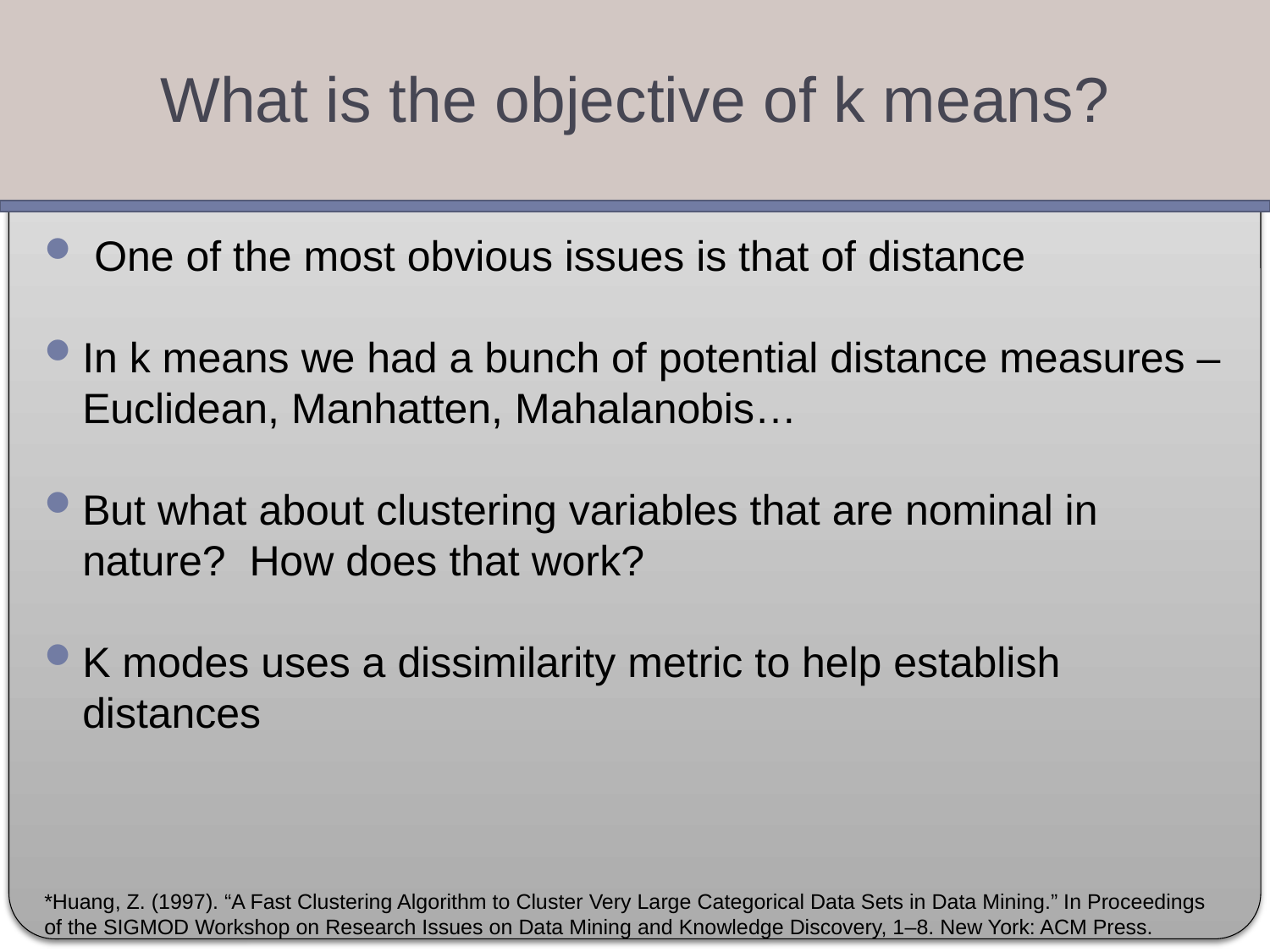

What is the objective of k means?

 One of the most obvious issues is that of distance

In k means we had a bunch of potential distance measures – Euclidean, Manhatten, Mahalanobis…

But what about clustering variables that are nominal in nature?  How does that work?

K modes uses a dissimilarity metric to help establish distances

*Huang, Z. (1997). “A Fast Clustering Algorithm to Cluster Very Large Categorical Data Sets in Data Mining.” In Proceedings of the SIGMOD Workshop on Research Issues on Data Mining and Knowledge Discovery, 1–8. New York: ACM Press.